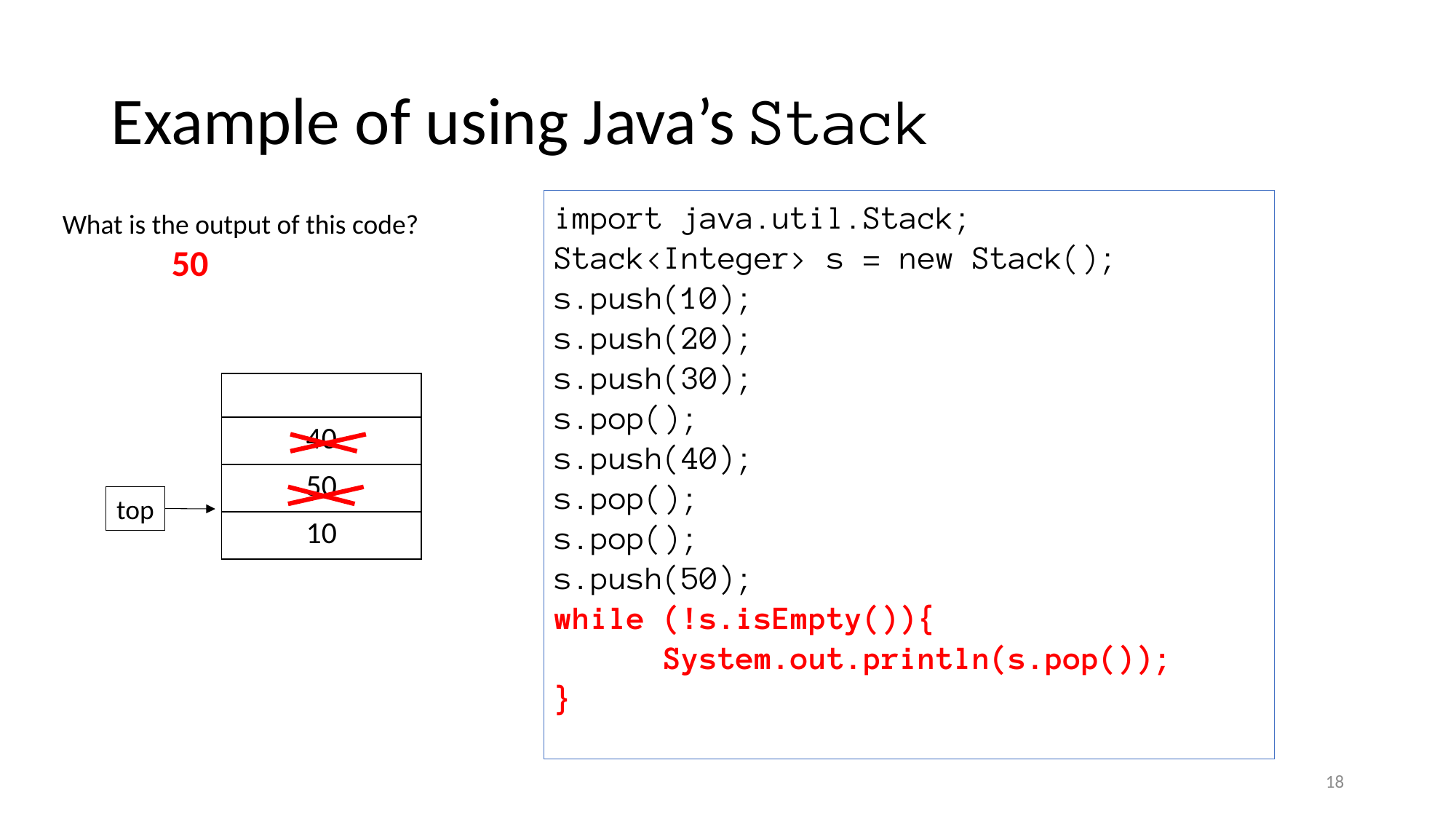

# Example of using Java’s Stack
import java.util.Stack;
Stack<Integer> s = new Stack();
s.push(10);
s.push(20);
s.push(30);
s.pop();
s.push(40);
s.pop();
s.pop();
s.push(50);
while (!s.isEmpty()){
	System.out.println(s.pop());
}
What is the output of this code?
	50
|  |
| --- |
| 40 |
| 50 |
| 10 |
top
18